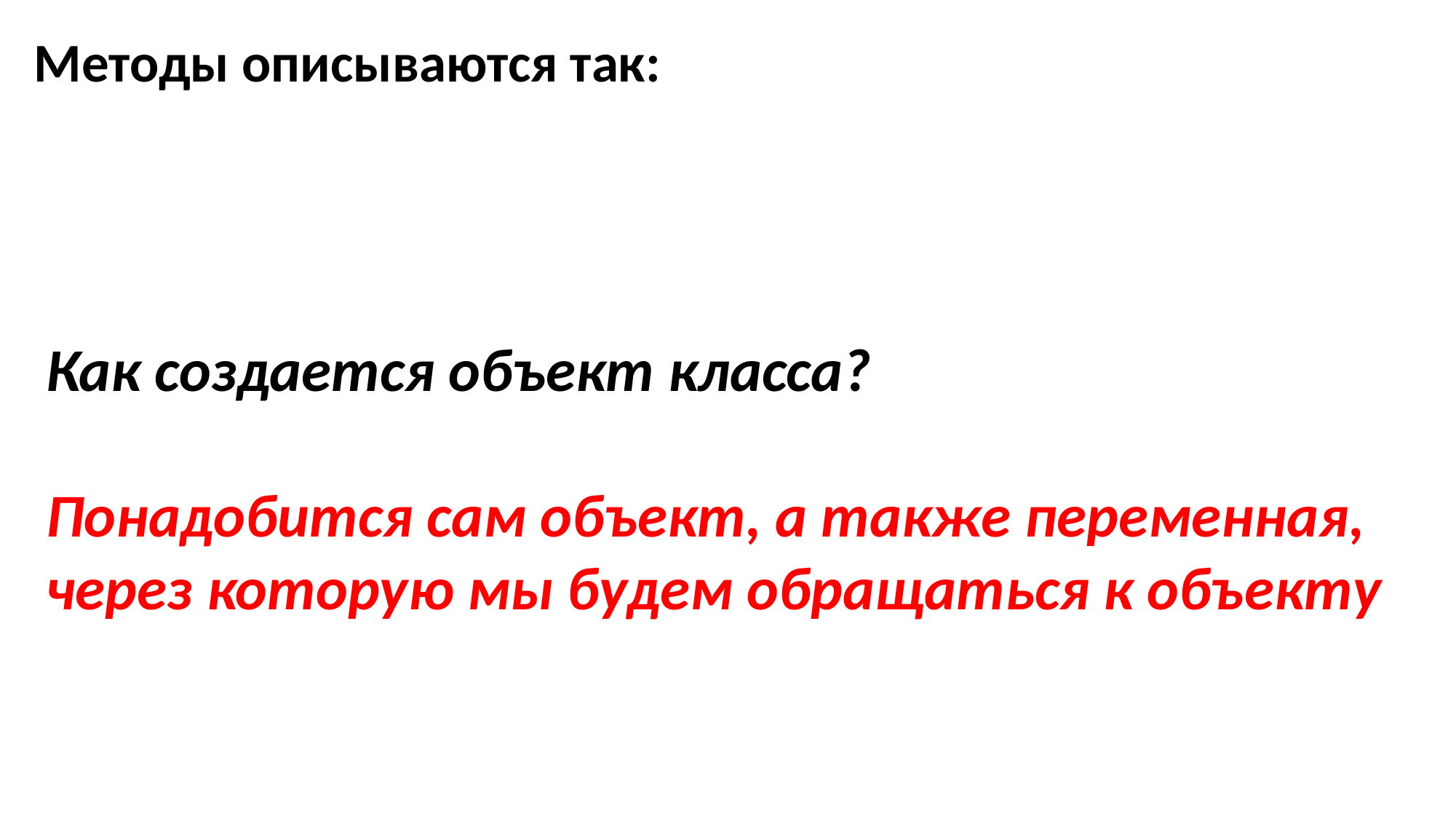

Методы описываются так:
Как создается объект класса?

Понадобится сам объект, а также переменная, через которую мы будем обращаться к объекту